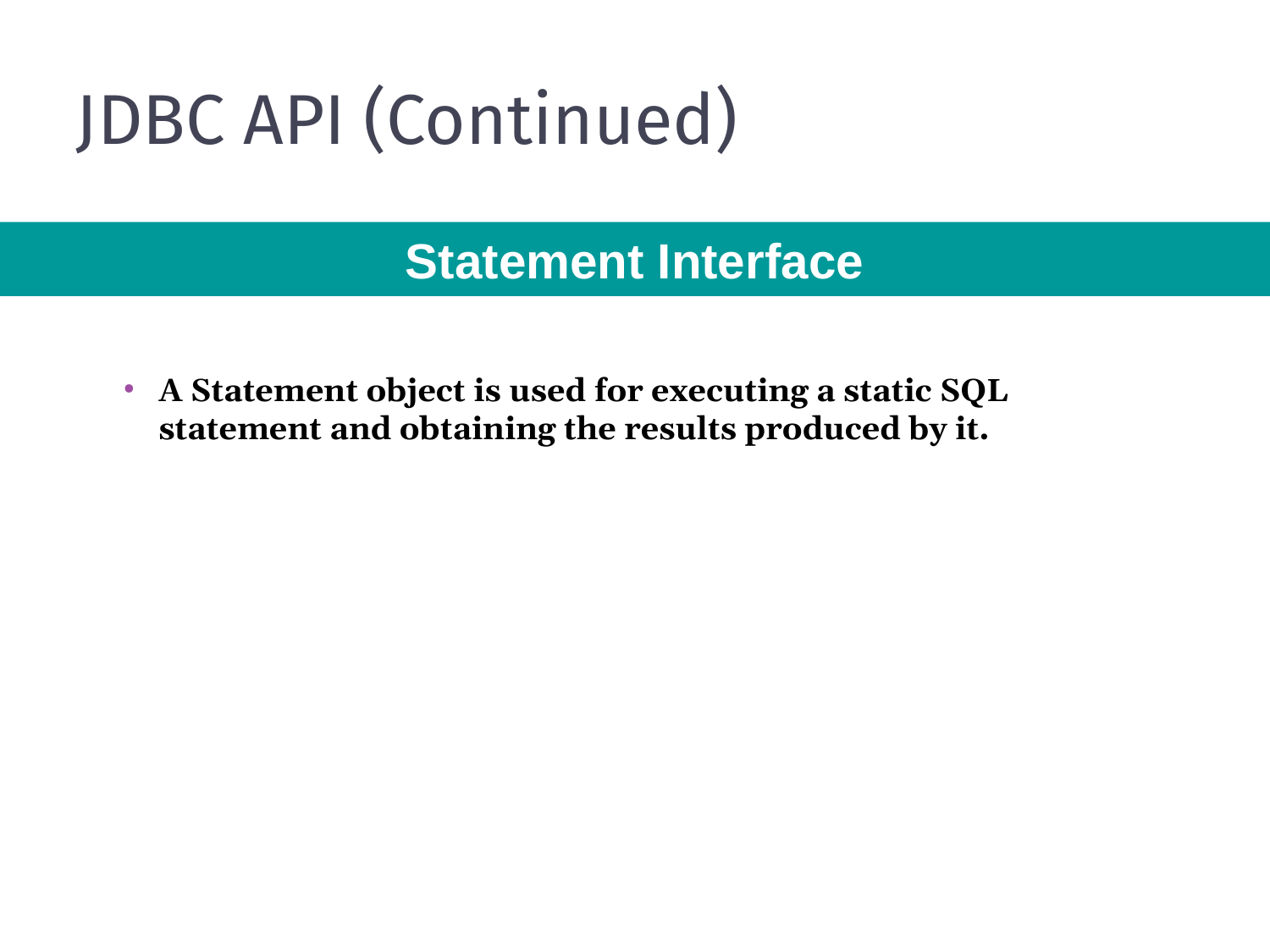

26
# JDBC API (Continued)
IBM
Statement Interface

A Statement object is used for executing a static SQL statement and obtaining the results produced by it.